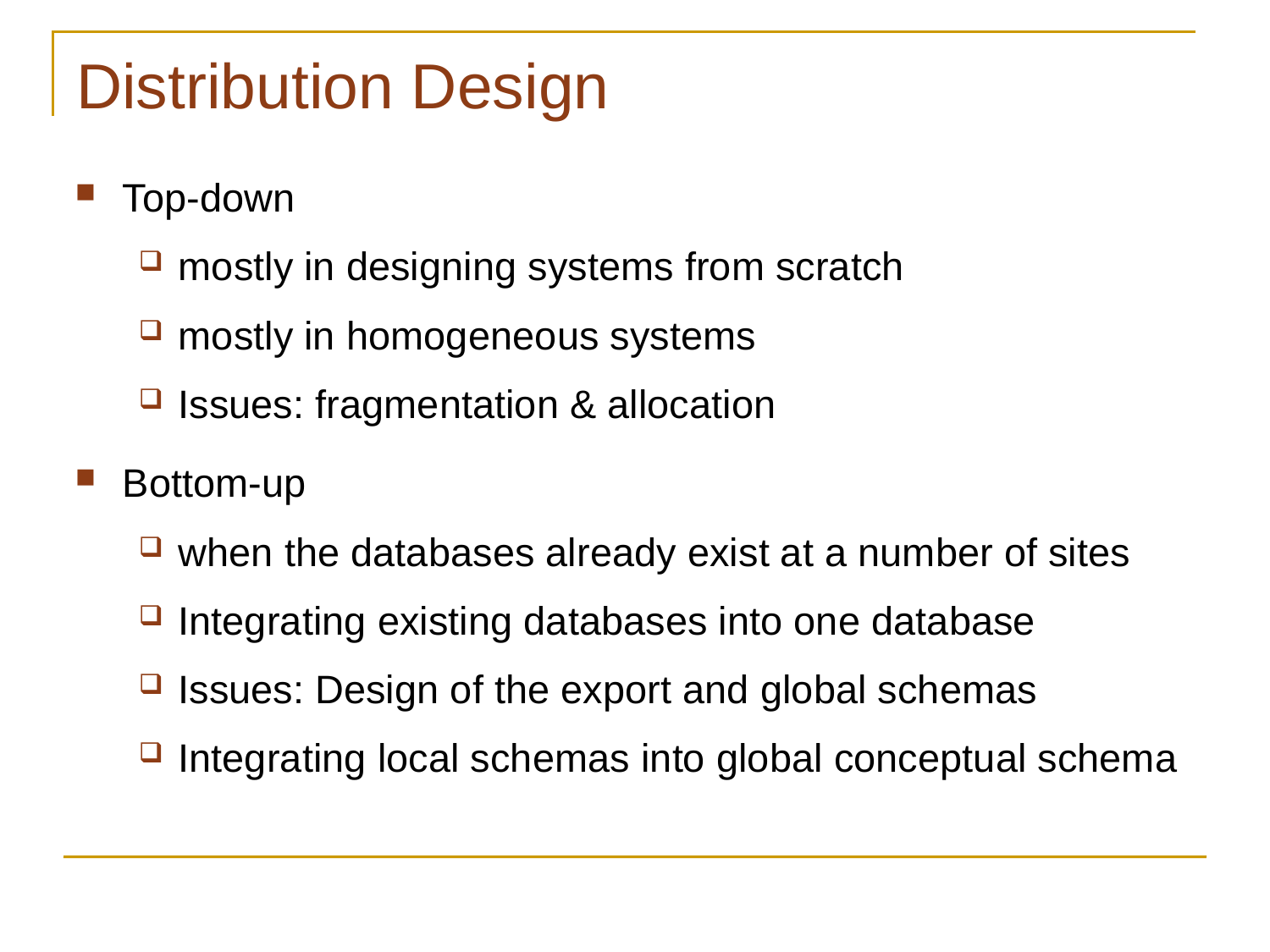

# Distribution Design
Top-down
mostly in designing systems from scratch
mostly in homogeneous systems
Issues: fragmentation & allocation
Bottom-up
when the databases already exist at a number of sites
Integrating existing databases into one database
Issues: Design of the export and global schemas
Integrating local schemas into global conceptual schema